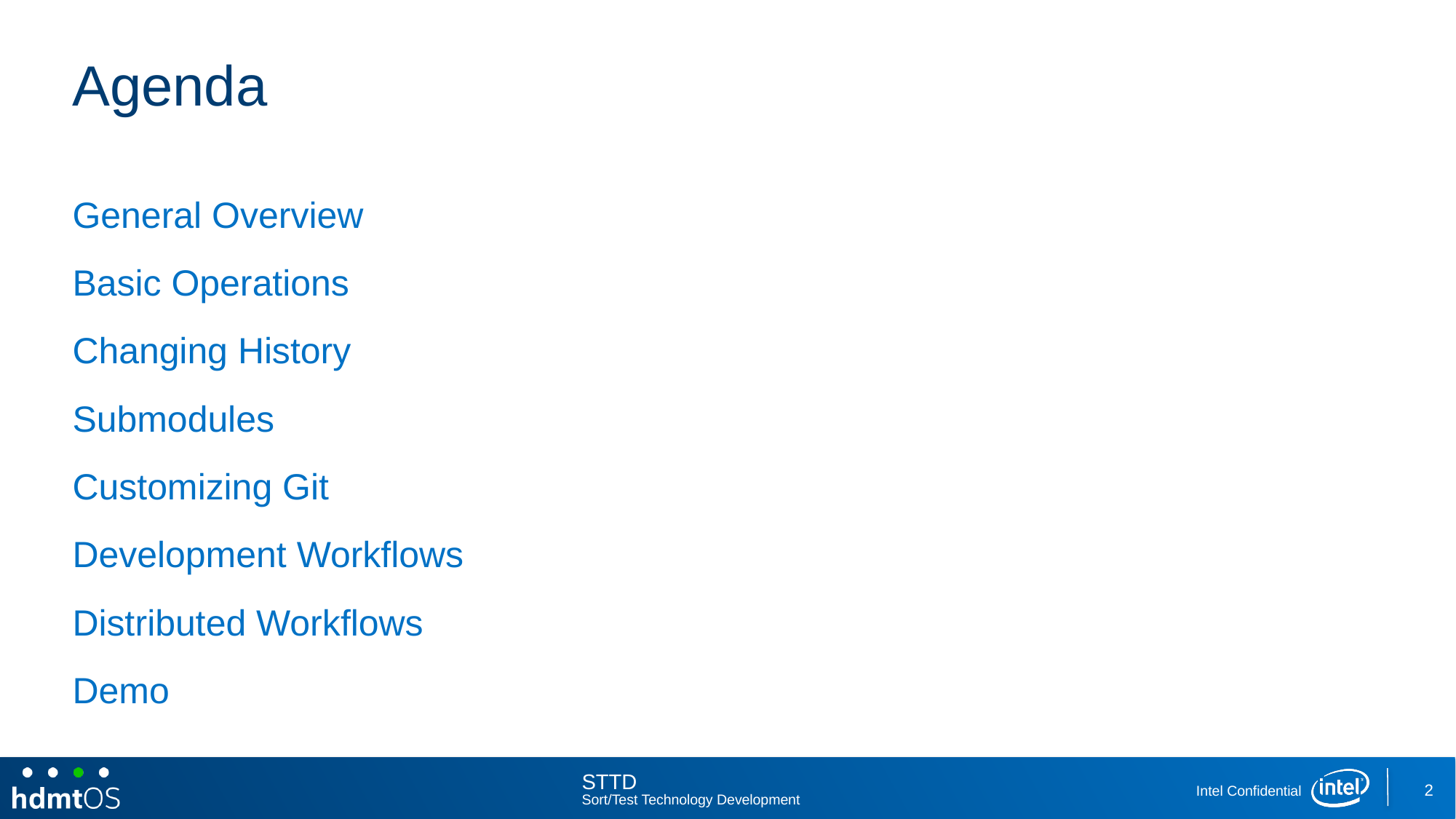

# Agenda
General Overview
Basic Operations
Changing History
Submodules
Customizing Git
Development Workflows
Distributed Workflows
Demo
2